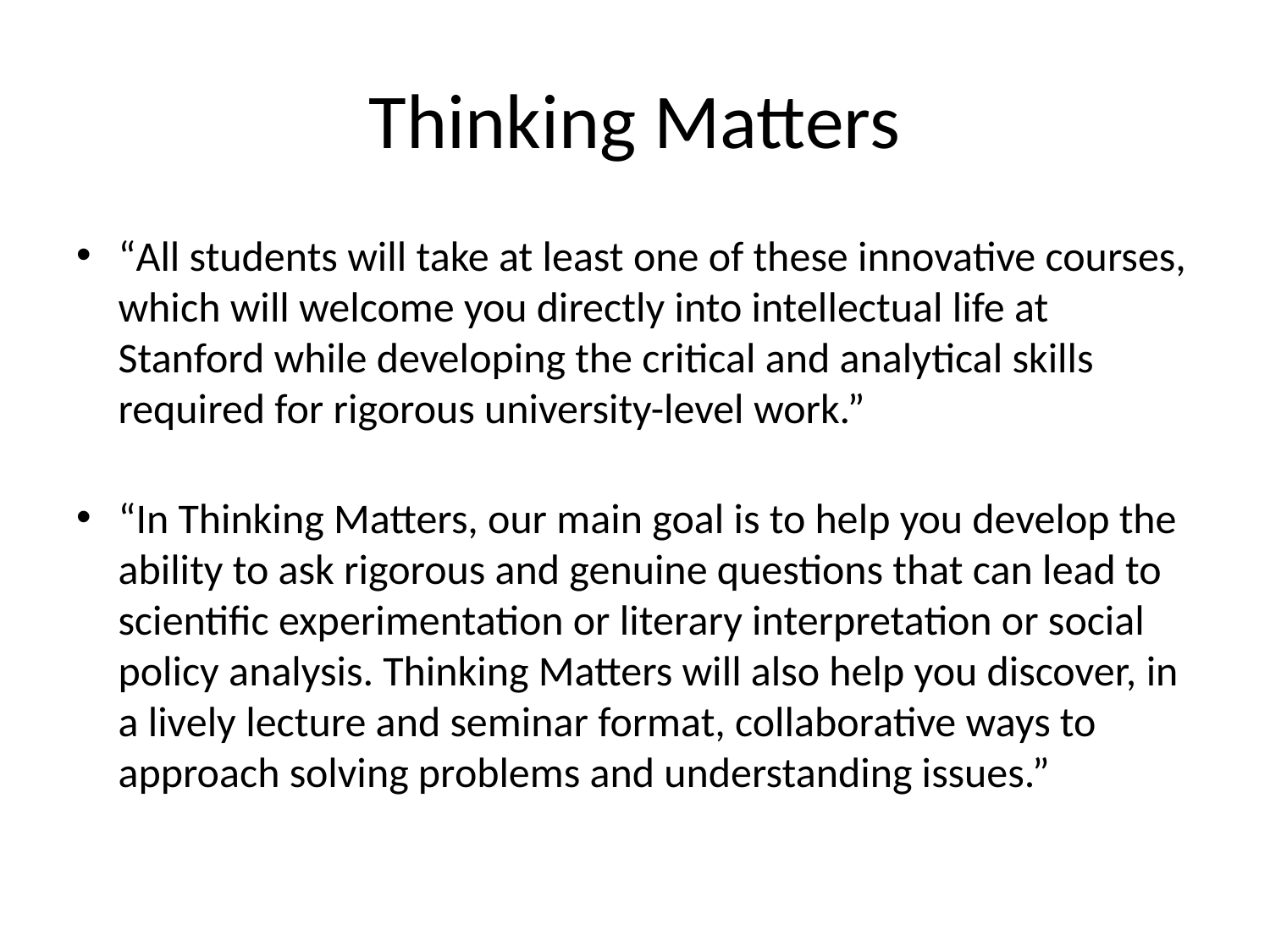

# Thinking Matters
“All students will take at least one of these innovative courses, which will welcome you directly into intellectual life at Stanford while developing the critical and analytical skills required for rigorous university-level work.”
“In Thinking Matters, our main goal is to help you develop the ability to ask rigorous and genuine questions that can lead to scientific experimentation or literary interpretation or social policy analysis. Thinking Matters will also help you discover, in a lively lecture and seminar format, collaborative ways to approach solving problems and understanding issues.”